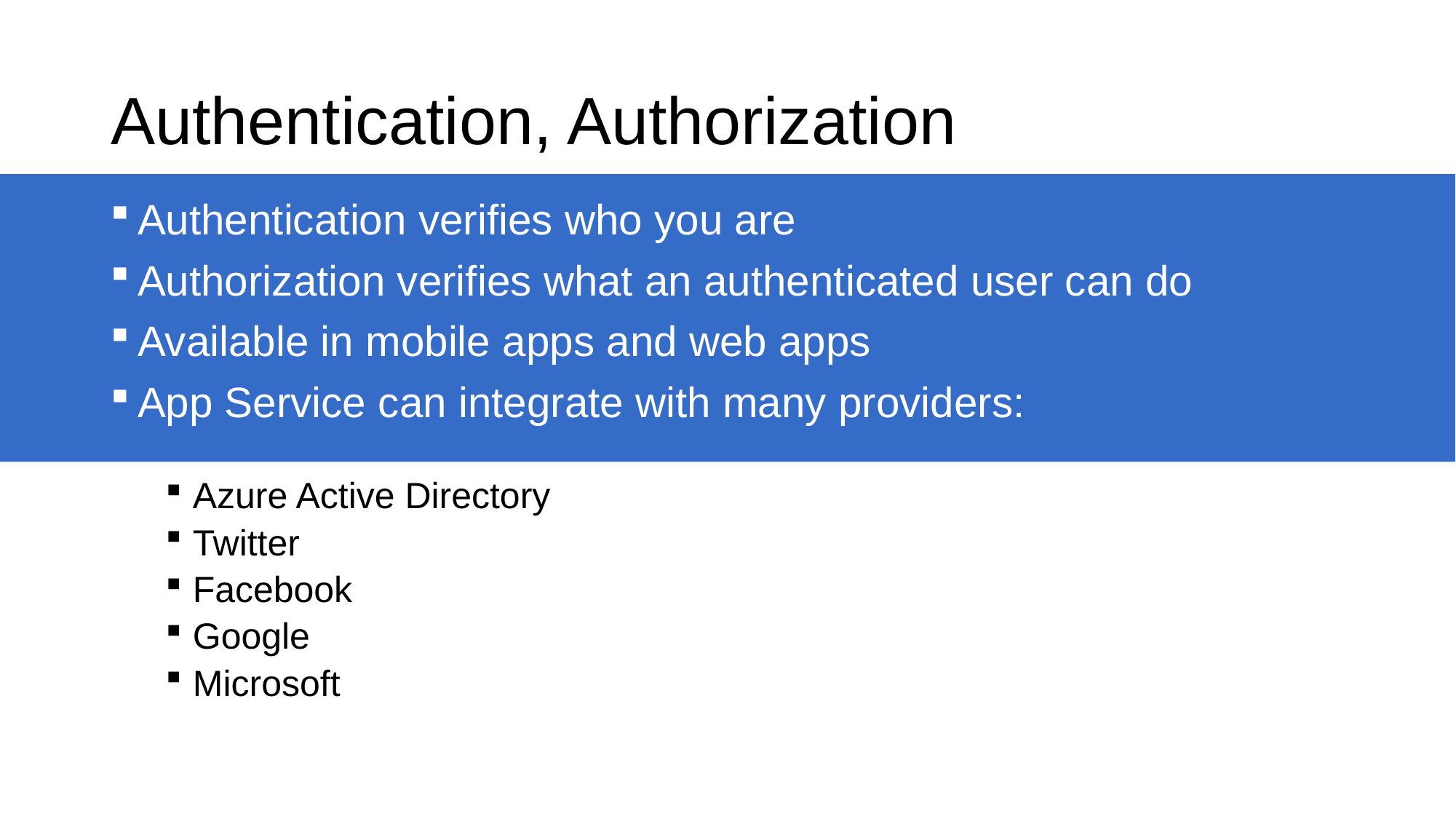

# Authentication, Authorization

Authentication verifies who you are
Authorization verifies what an authenticated user can do
Available in mobile apps and web apps
App Service can integrate with many providers:
Azure Active Directory
Twitter
Facebook
Google
Microsoft